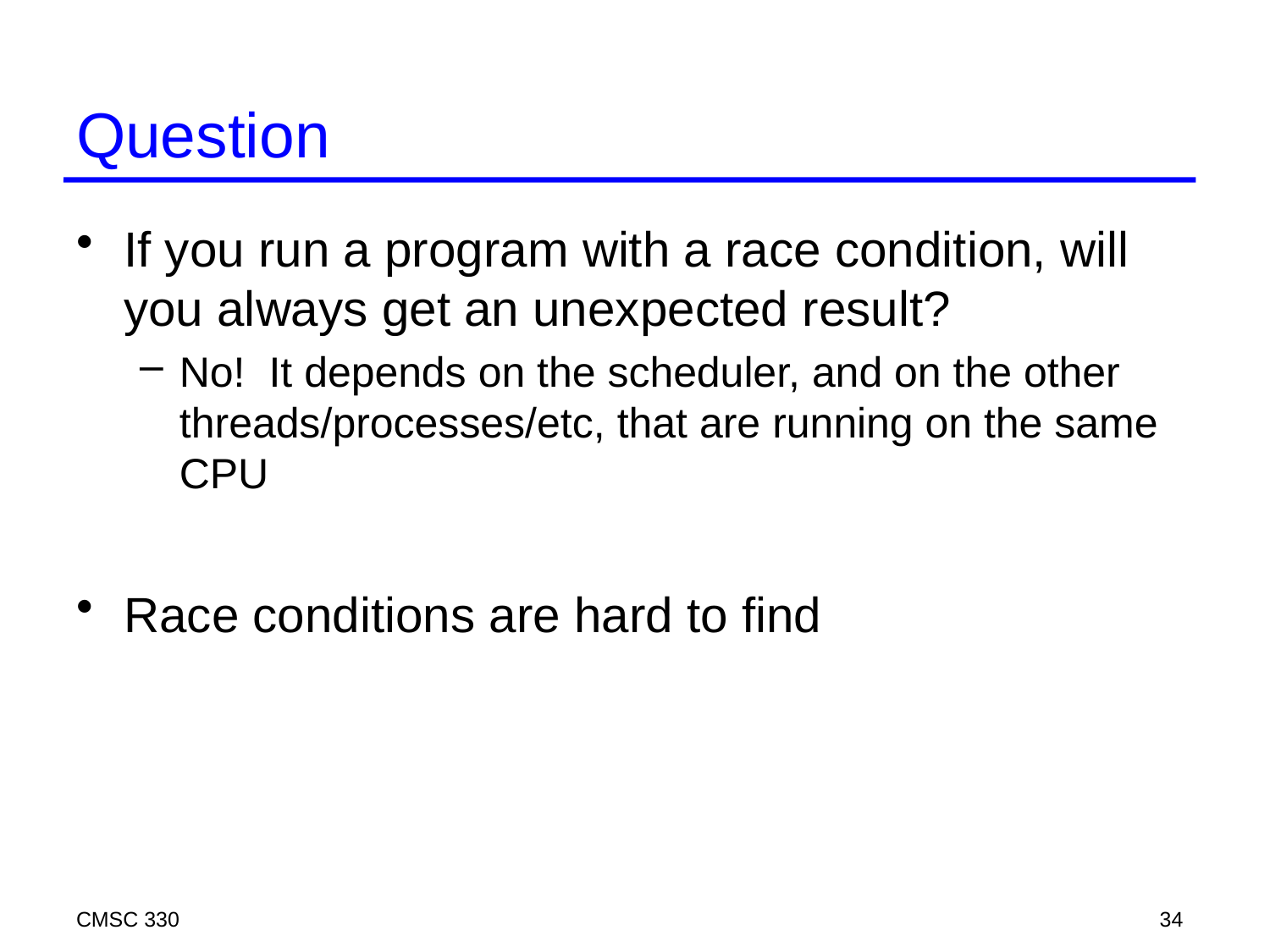

# Question
If you run a program with a race condition, will you always get an unexpected result?
No!  It depends on the scheduler, and on the other threads/processes/etc, that are running on the same CPU

Race conditions are hard to find
CMSC 330
34